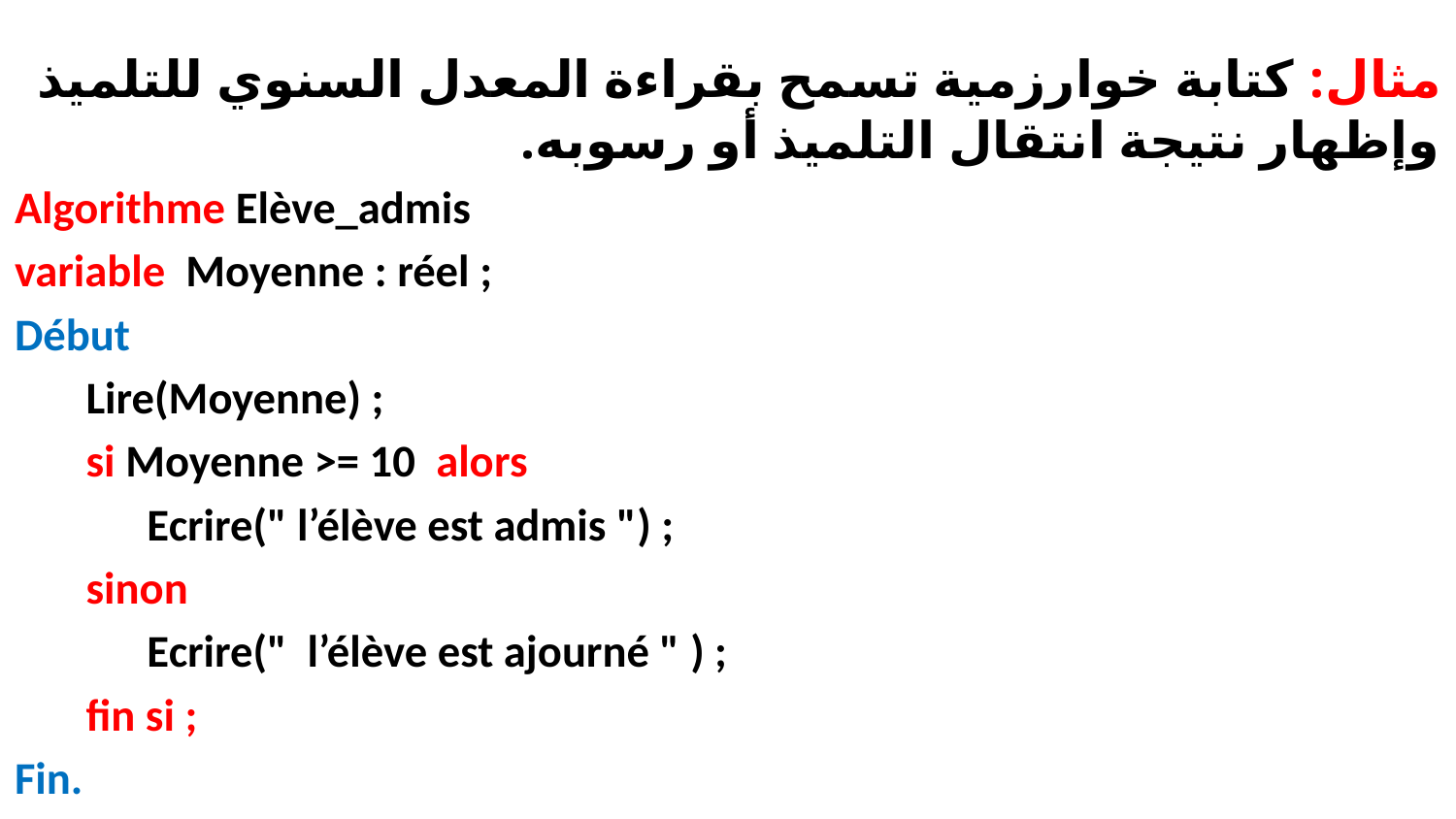

مثال: كتابة خوارزمية تسمح بقراءة المعدل السنوي للتلميذ وإظهار نتيجة انتقال التلميذ أو رسوبه.
Algorithme Elève_admis
variable  Moyenne : réel ;
Début
       Lire(Moyenne) ;
       si Moyenne >= 10  alors
             Ecrire(" l’élève est admis ") ;
       sinon
             Ecrire("  l’élève est ajourné " ) ;
       fin si ;
Fin.